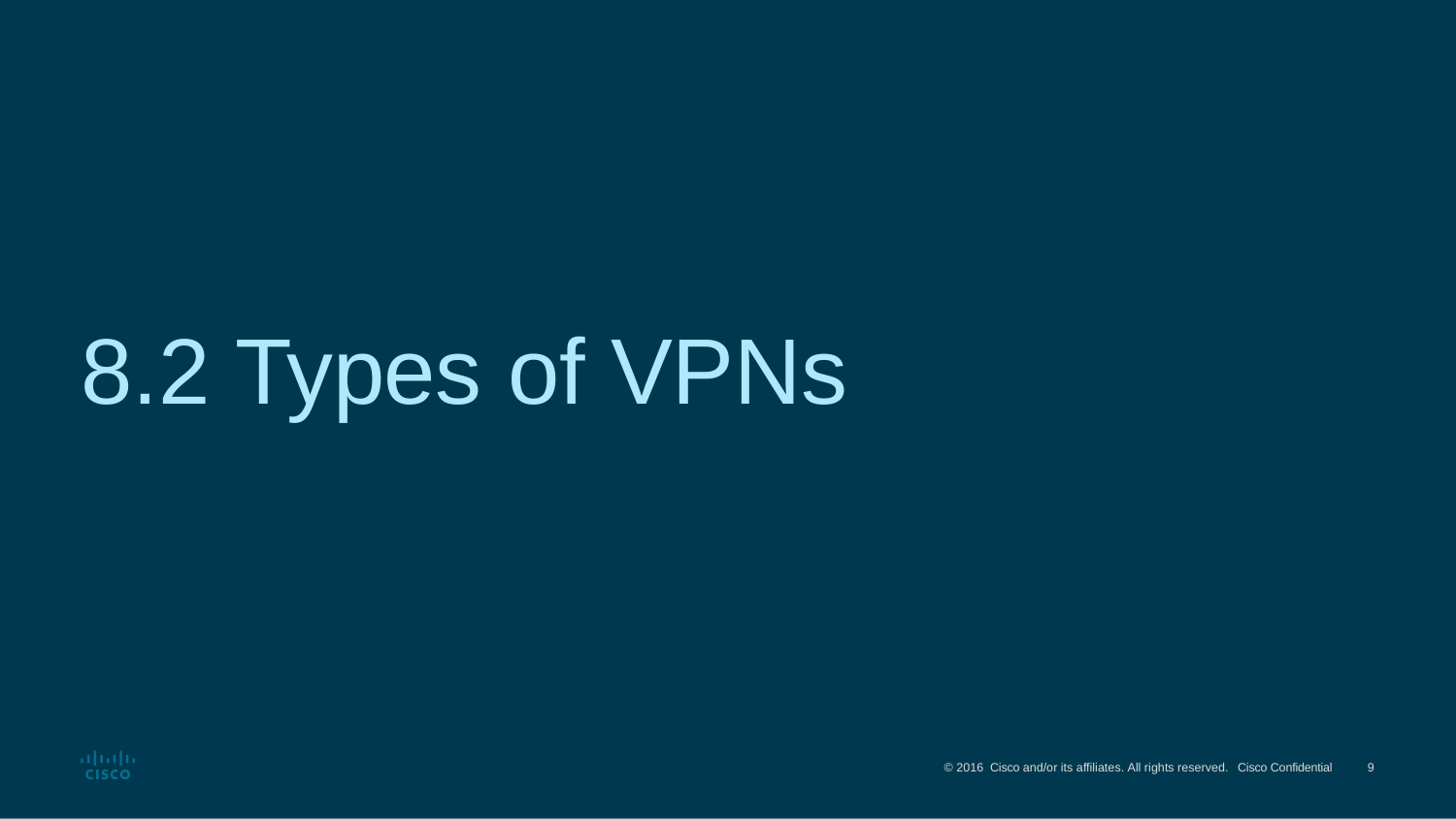

# 8.2 Types of VPNs
© 2016 Cisco and/or its affiliates. All rights reserved. Cisco Confidential
9